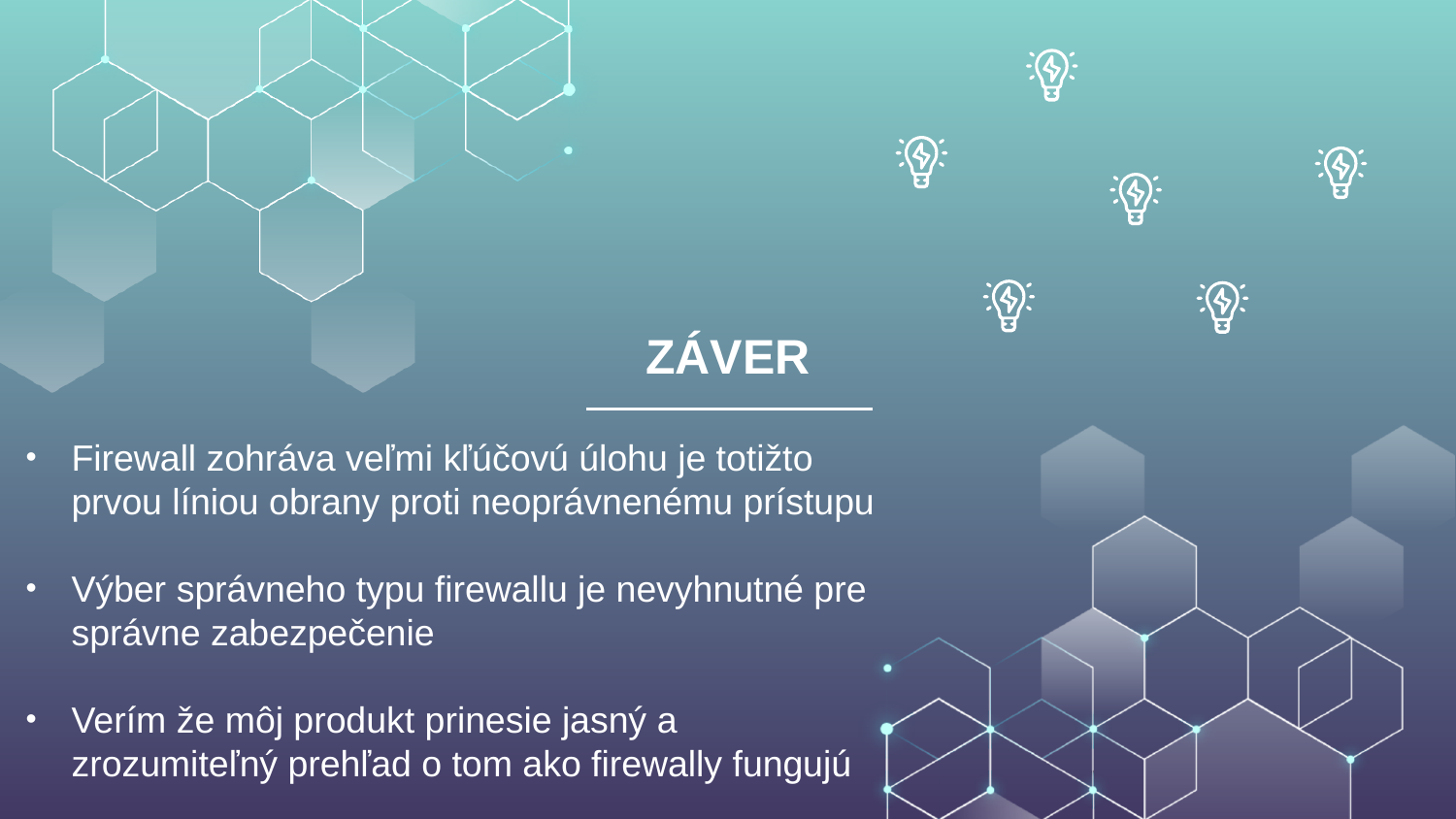

# ZÁVER
Firewall zohráva veľmi kľúčovú úlohu je totižto prvou líniou obrany proti neoprávnenému prístupu

Výber správneho typu firewallu je nevyhnutné pre správne zabezpečenie

Verím že môj produkt prinesie jasný a zrozumiteľný prehľad o tom ako firewally fungujú